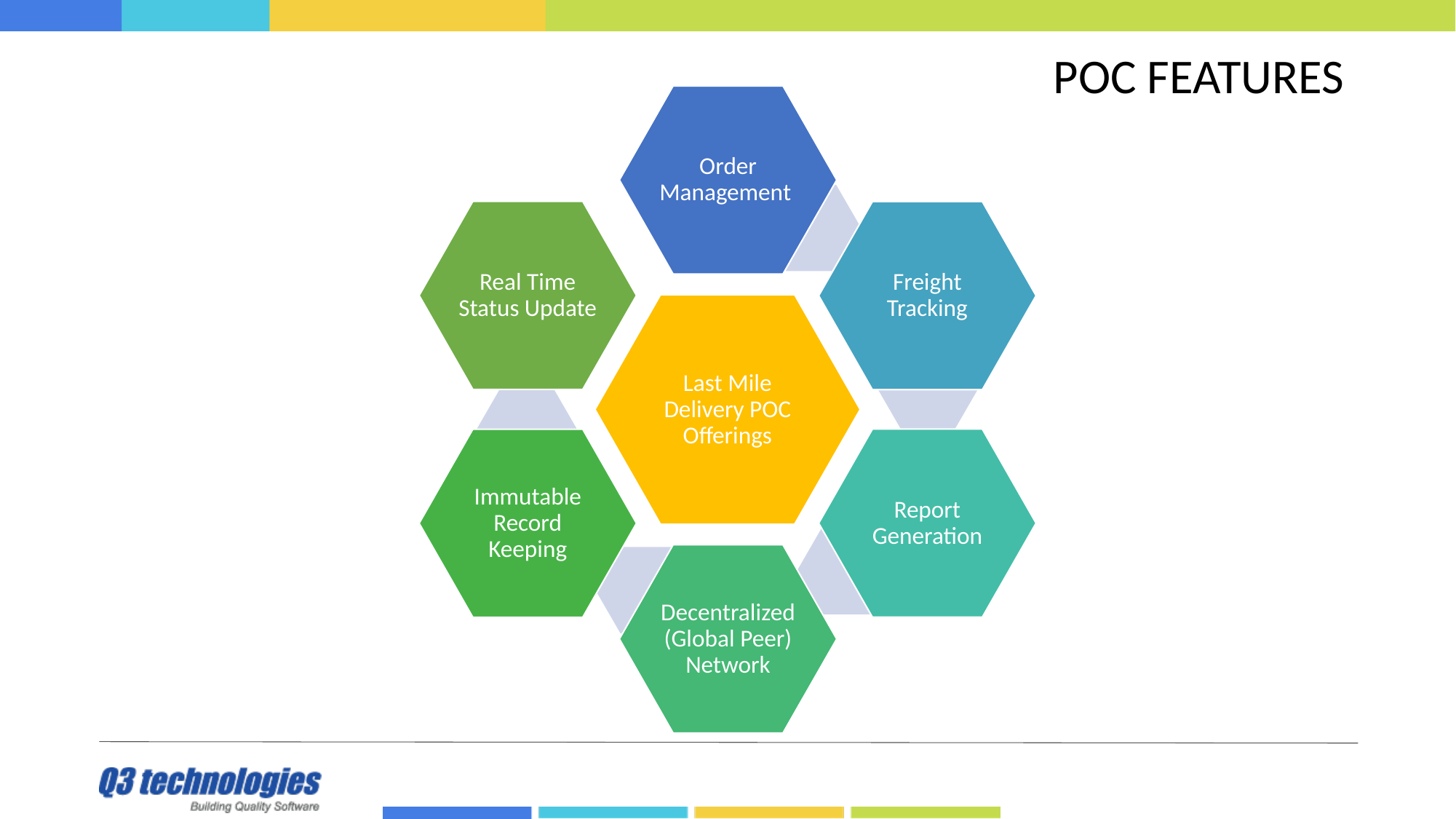

# POC FEATURES
Last Mile Delivery POC Offerings
Order Management
Freight Tracking
Report Generation
Decentralized (Global Peer) Network
Immutable Record Keeping
Real Time Status Update